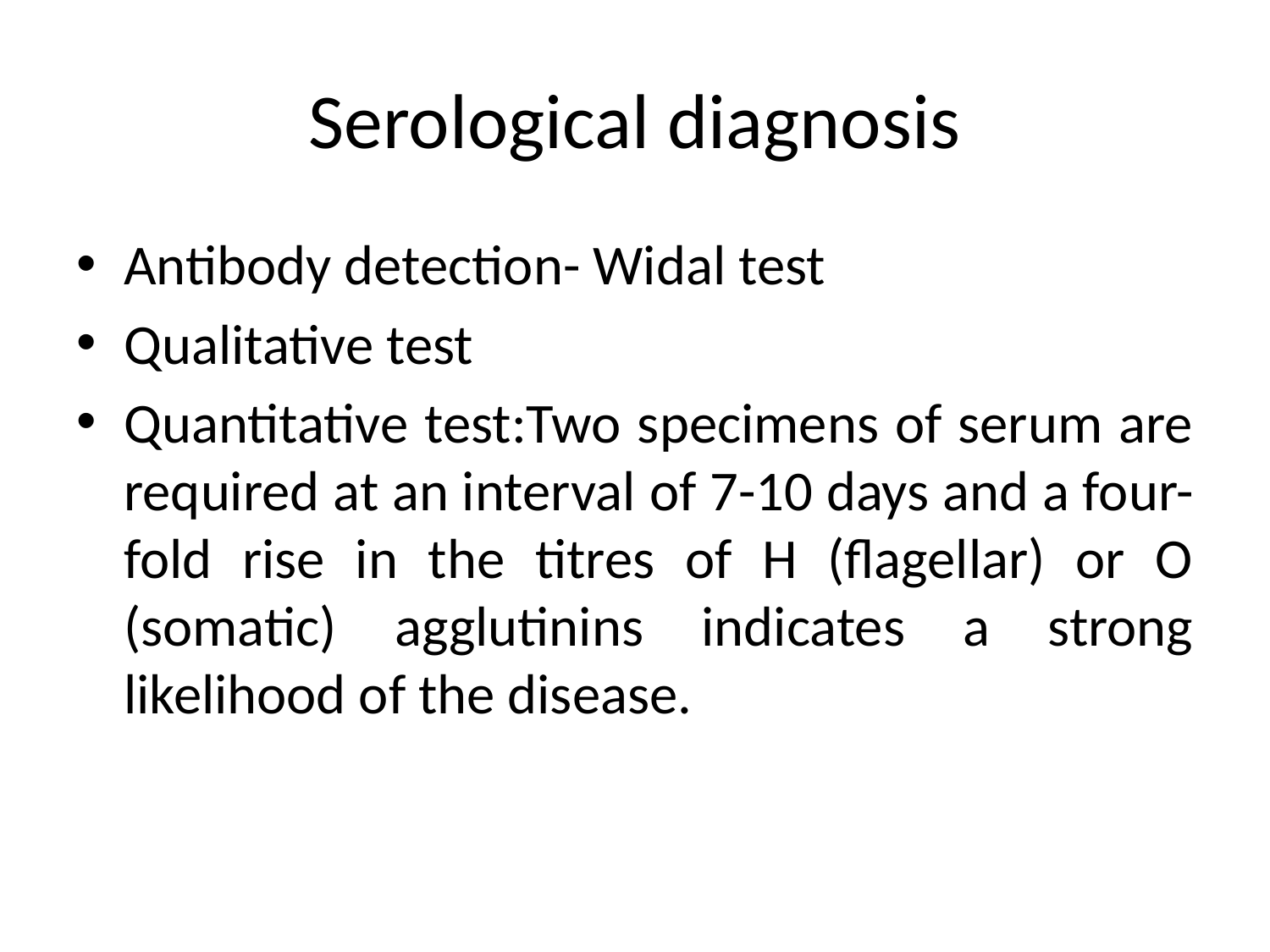

# Serological diagnosis
Antibody detection- Widal test
Qualitative test
Quantitative test:Two specimens of serum are required at an interval of 7-10 days and a four-fold rise in the titres of H (flagellar) or O (somatic) agglutinins indicates a strong likelihood of the disease.